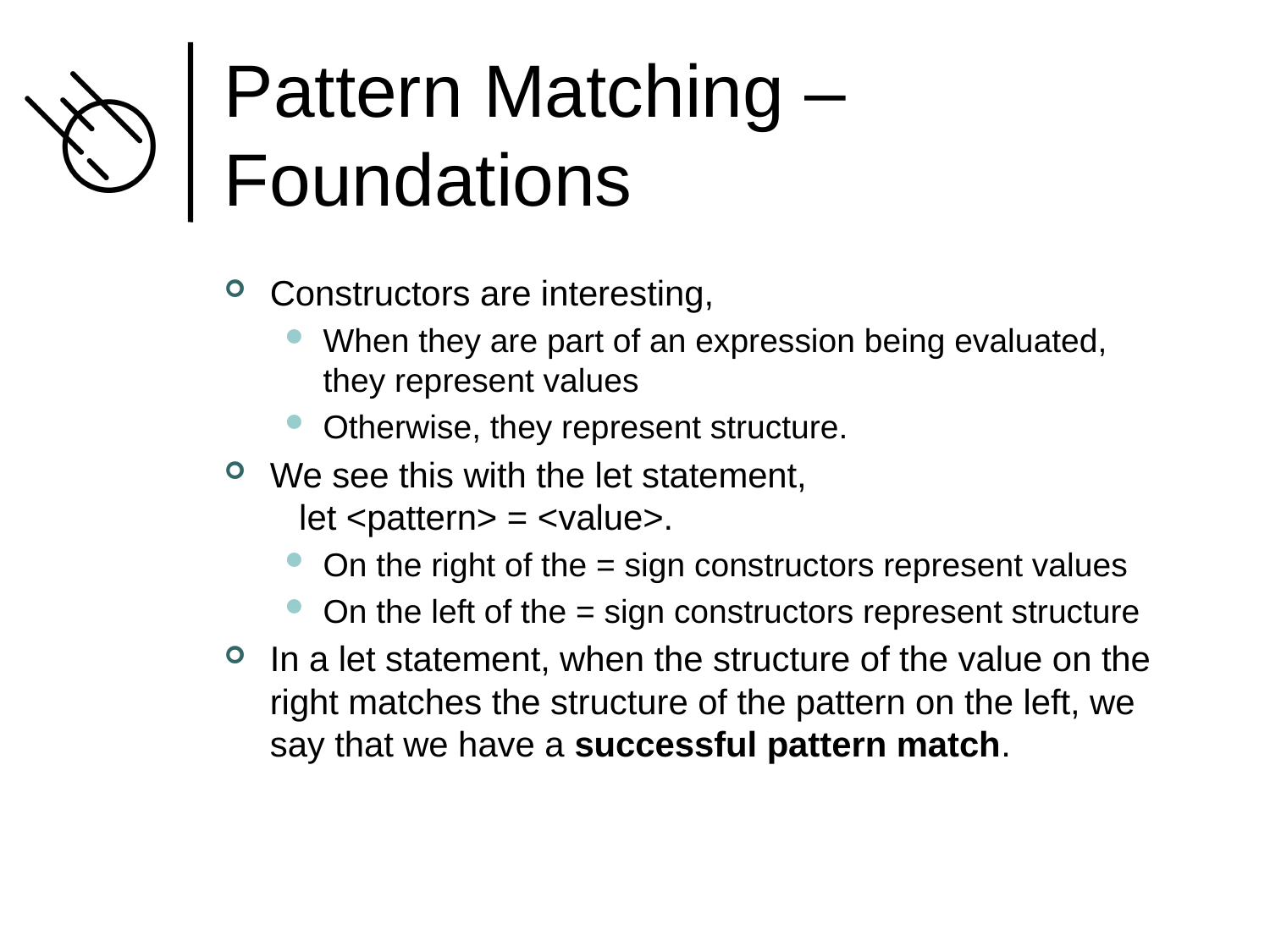

# Pattern Matching – Foundations
Constructors are interesting,
When they are part of an expression being evaluated, they represent values
Otherwise, they represent structure.
We see this with the let statement,
   let <pattern> = <value>.
On the right of the = sign constructors represent values
On the left of the = sign constructors represent structure
In a let statement, when the structure of the value on the right matches the structure of the pattern on the left, we say that we have a successful pattern match.